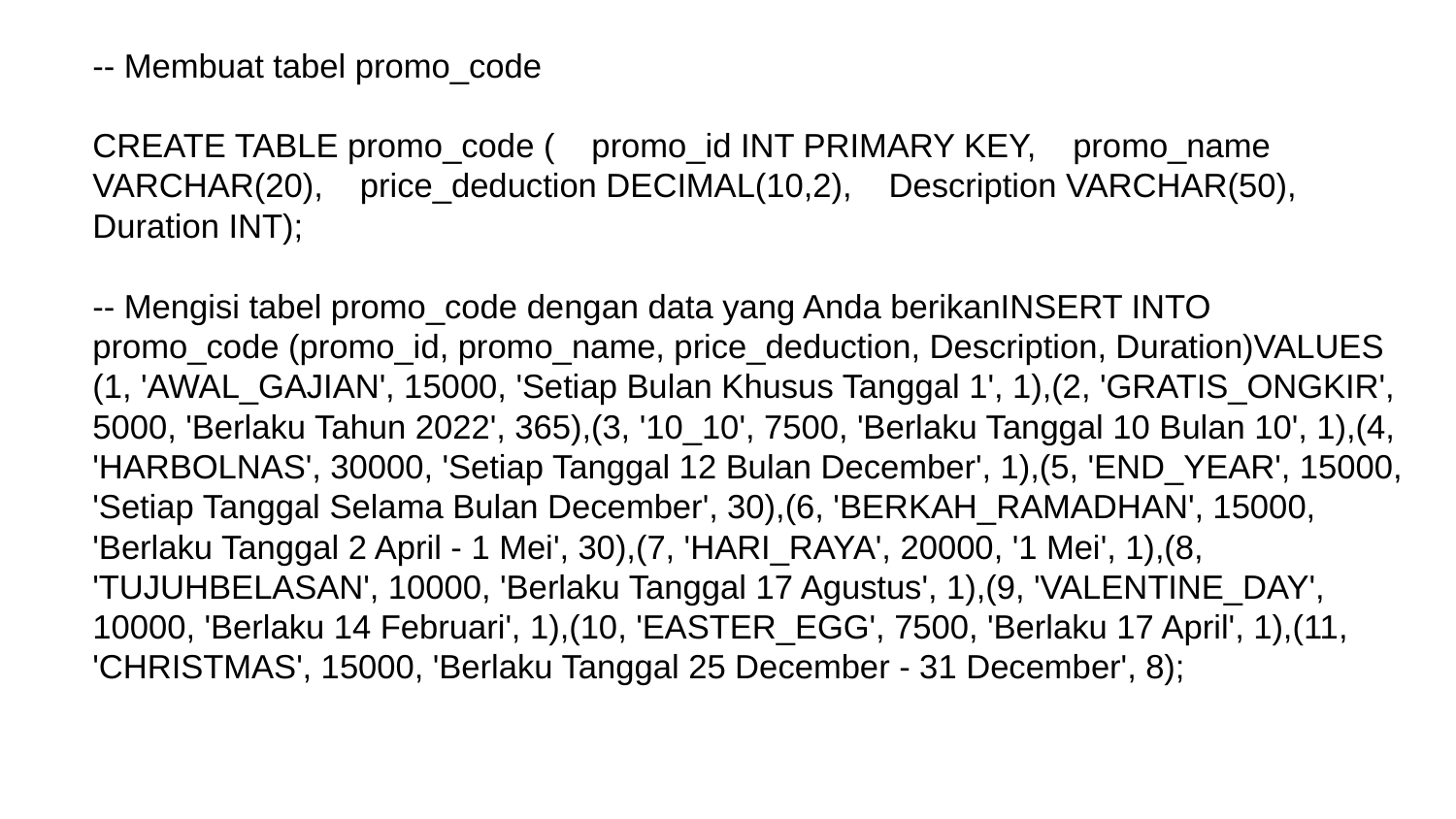

# -- Membuat tabel promo_code CREATE TABLE promo_code (    promo_id INT PRIMARY KEY,    promo_name VARCHAR(20),    price_deduction DECIMAL(10,2),    Description VARCHAR(50),    Duration INT); -- Mengisi tabel promo_code dengan data yang Anda berikanINSERT INTO promo_code (promo_id, promo_name, price_deduction, Description, Duration)VALUES (1, 'AWAL_GAJIAN', 15000, 'Setiap Bulan Khusus Tanggal 1', 1),(2, 'GRATIS_ONGKIR', 5000, 'Berlaku Tahun 2022', 365),(3, '10_10', 7500, 'Berlaku Tanggal 10 Bulan 10', 1),(4, 'HARBOLNAS', 30000, 'Setiap Tanggal 12 Bulan December', 1),(5, 'END_YEAR', 15000, 'Setiap Tanggal Selama Bulan December', 30),(6, 'BERKAH_RAMADHAN', 15000, 'Berlaku Tanggal 2 April - 1 Mei', 30),(7, 'HARI_RAYA', 20000, '1 Mei', 1),(8, 'TUJUHBELASAN', 10000, 'Berlaku Tanggal 17 Agustus', 1),(9, 'VALENTINE_DAY', 10000, 'Berlaku 14 Februari', 1),(10, 'EASTER_EGG', 7500, 'Berlaku 17 April', 1),(11, 'CHRISTMAS', 15000, 'Berlaku Tanggal 25 December - 31 December', 8);